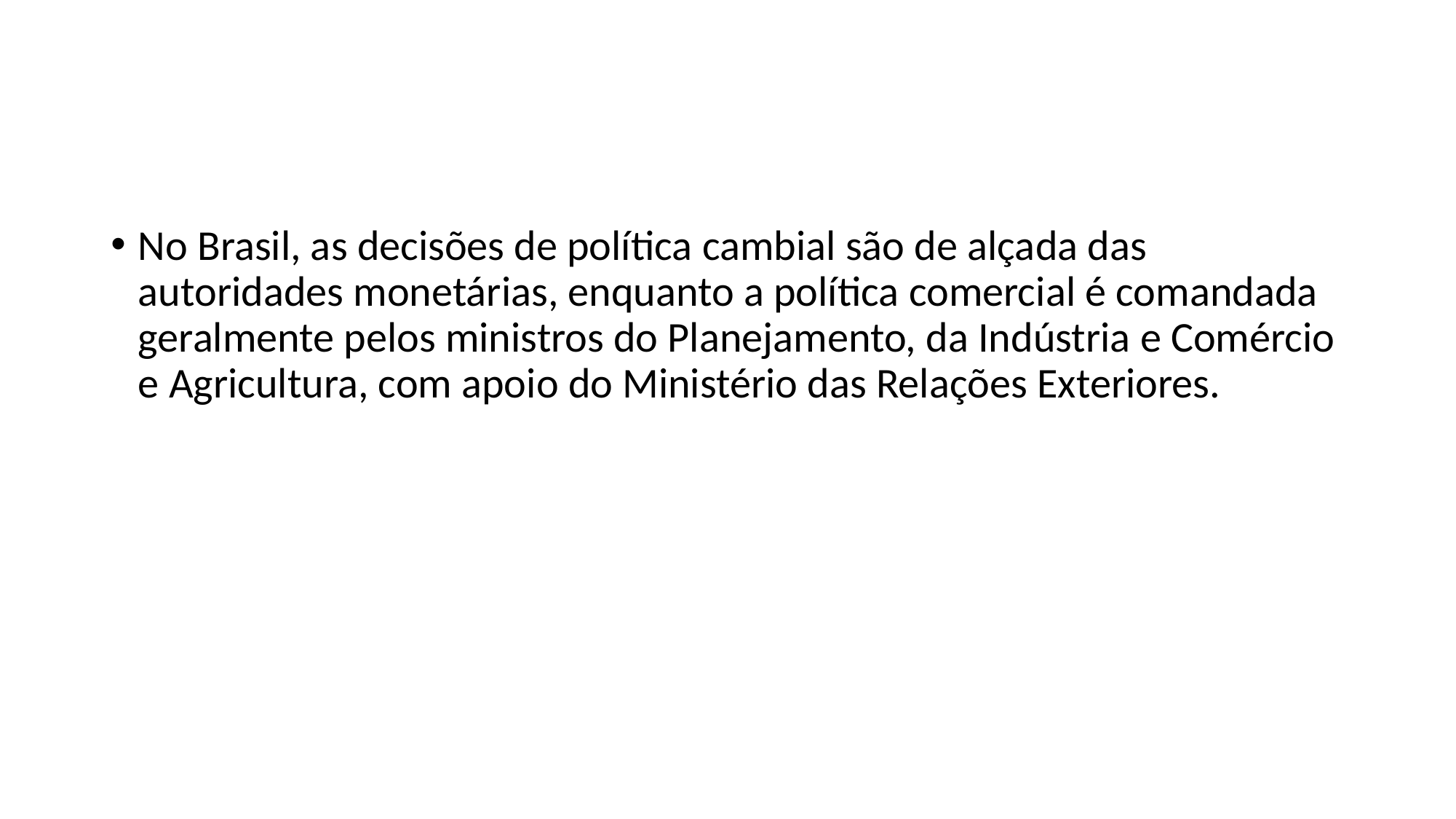

#
No Brasil, as decisões de política cambial são de alçada das autoridades monetárias, enquanto a política comercial é comandada geralmente pelos ministros do Planejamento, da Indústria e Comércio e Agricultura, com apoio do Ministério das Relações Exteriores.